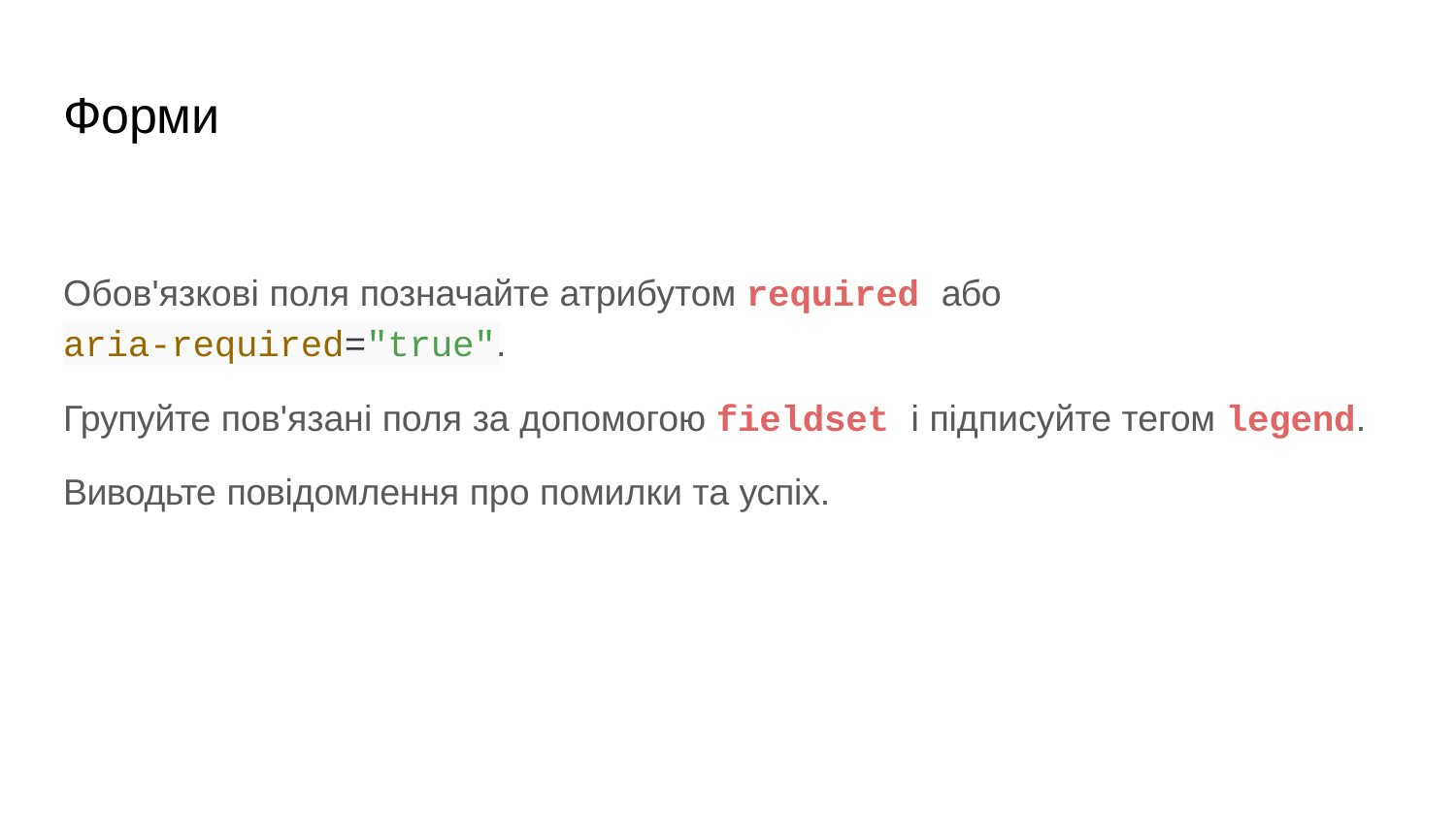

# Форми
Обов'язкові поля позначайте атрибутом required або
aria-required="true".
Групуйте пов'язані поля за допомогою fieldset і підписуйте тегом legend. Виводьте повідомлення про помилки та успіх.